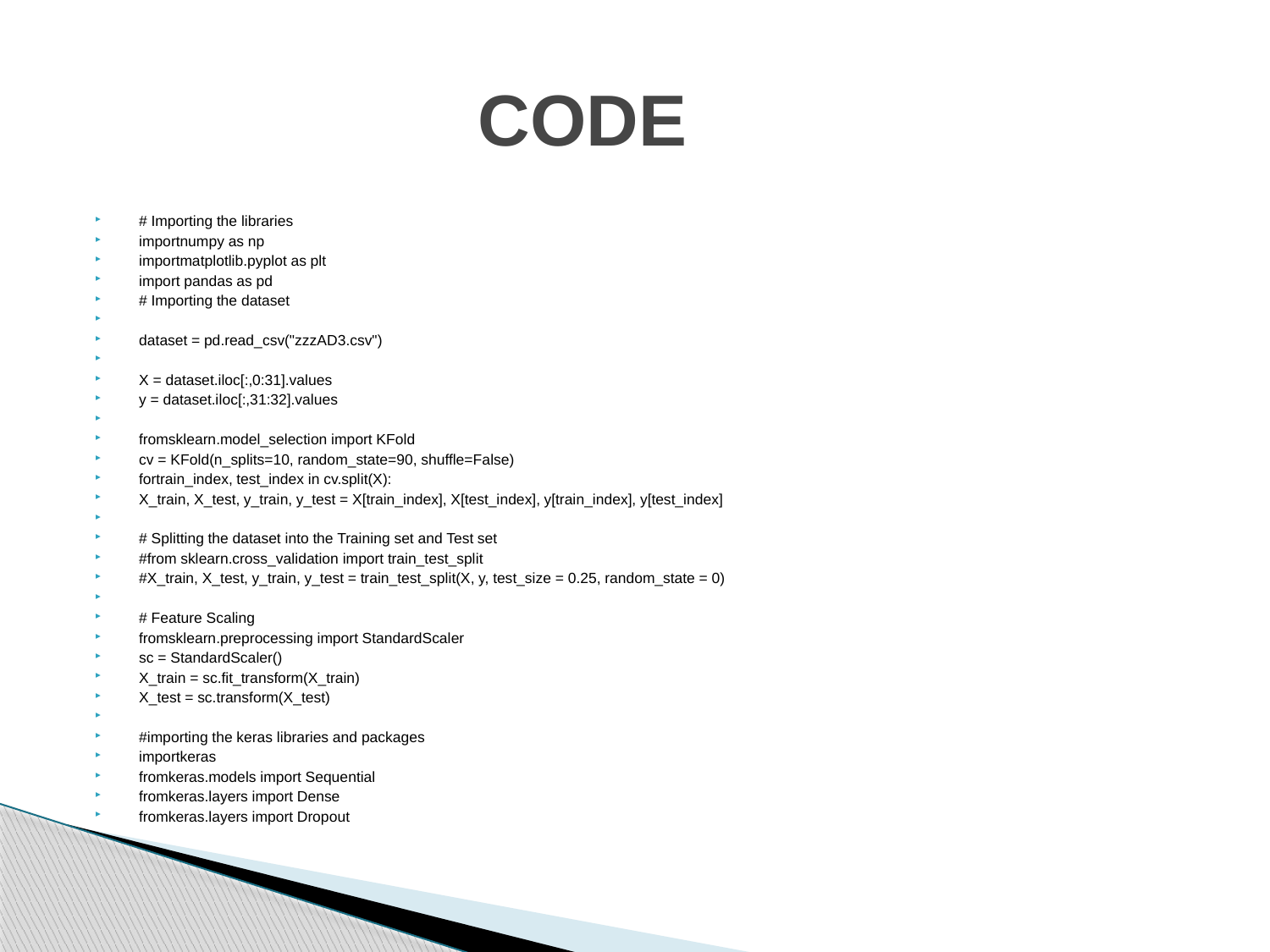

# CODE
# Importing the libraries
importnumpy as np
importmatplotlib.pyplot as plt
import pandas as pd
# Importing the dataset

dataset = pd.read_csv("zzzAD3.csv")

X = dataset.iloc[:,0:31].values
y = dataset.iloc[:,31:32].values

fromsklearn.model_selection import KFold
cv = KFold(n_splits=10, random_state=90, shuffle=False)
fortrain_index, test_index in cv.split(X):
X_train, X_test, y_train, y_test = X[train_index], X[test_index], y[train_index], y[test_index]

# Splitting the dataset into the Training set and Test set
#from sklearn.cross_validation import train_test_split
#X_train, X_test, y_train, y_test = train_test_split(X, y, test_size = 0.25, random_state = 0)

# Feature Scaling
fromsklearn.preprocessing import StandardScaler
sc = StandardScaler()
X_train = sc.fit_transform(X_train)
X_test = sc.transform(X_test)

#importing the keras libraries and packages
importkeras
fromkeras.models import Sequential
fromkeras.layers import Dense
fromkeras.layers import Dropout